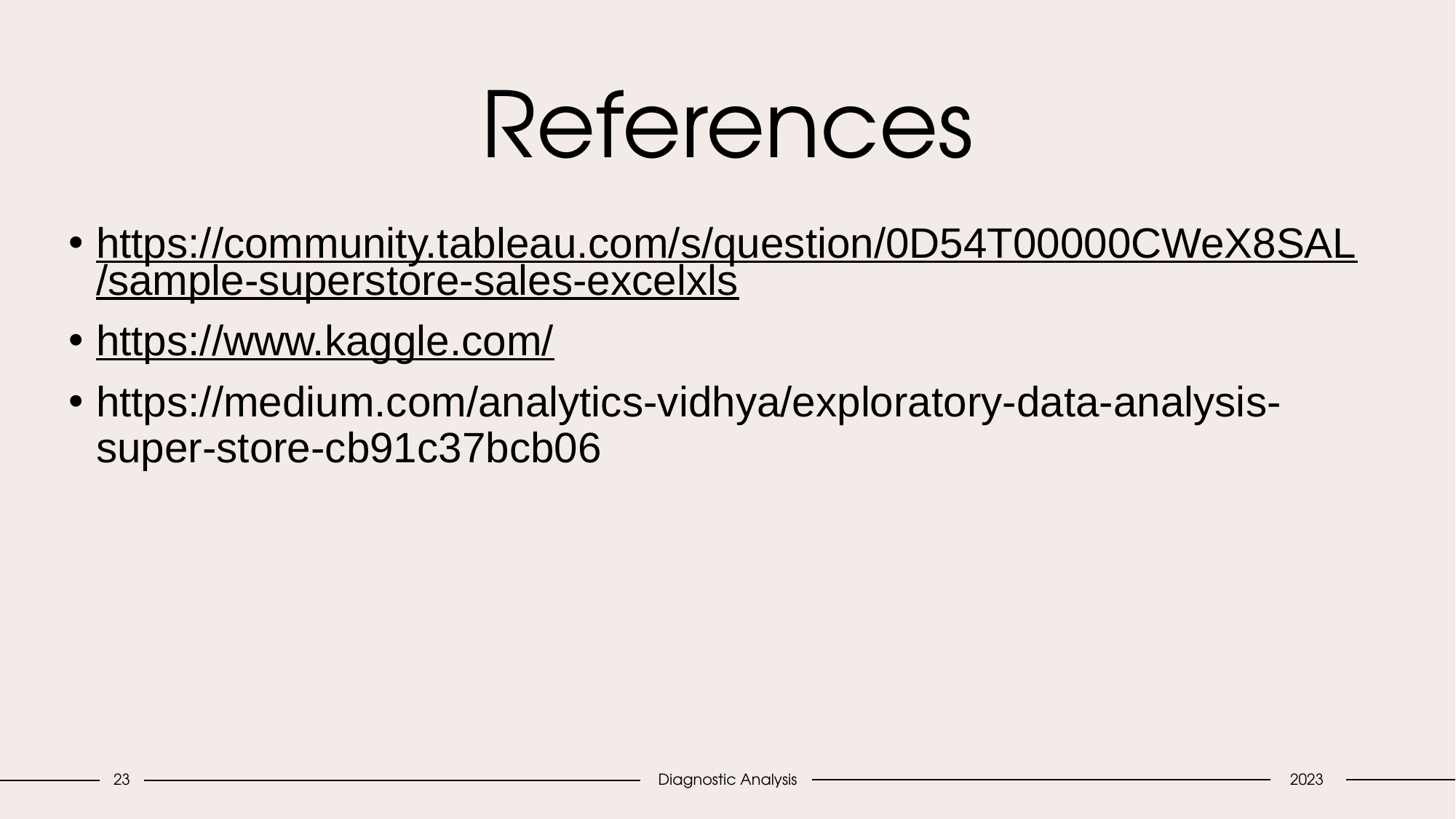

# References
https://community.tableau.com/s/question/0D54T00000CWeX8SAL/sample-superstore-sales-excelxls
https://www.kaggle.com/
https://medium.com/analytics-vidhya/exploratory-data-analysis-super-store-cb91c37bcb06

23
Diagnostic Analysis
2023